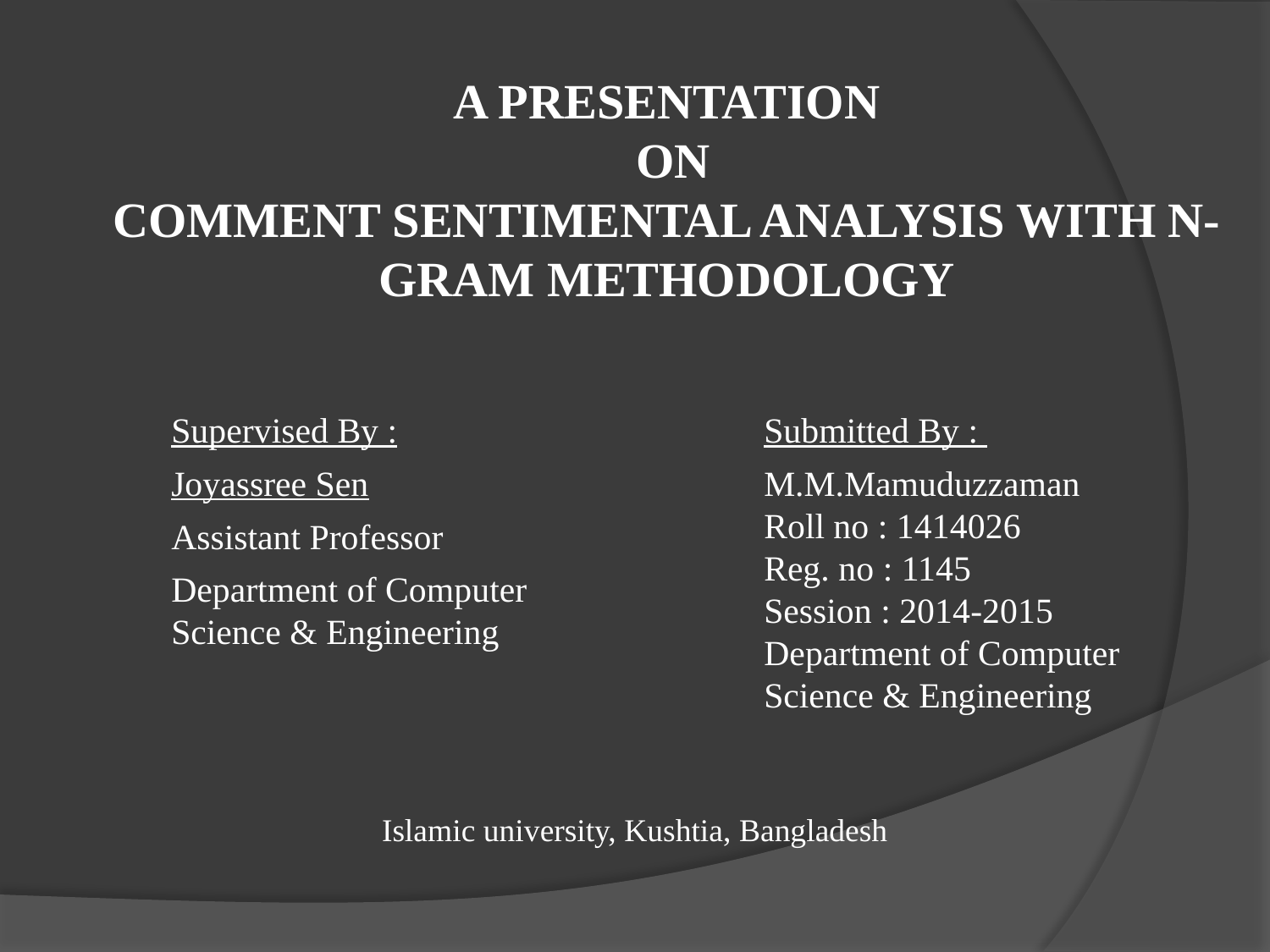

A PRESENTATION
 ON
COMMENT SENTIMENTAL ANALYSIS WITH N-GRAM METHODOLOGY
Supervised By :
Joyassree Sen
Assistant Professor
Department of Computer Science & Engineering

Submitted By :
M.M.Mamuduzzaman
Roll no : 1414026
Reg. no : 1145
Session : 2014-2015
Department of Computer Science & Engineering
Islamic university, Kushtia, Bangladesh